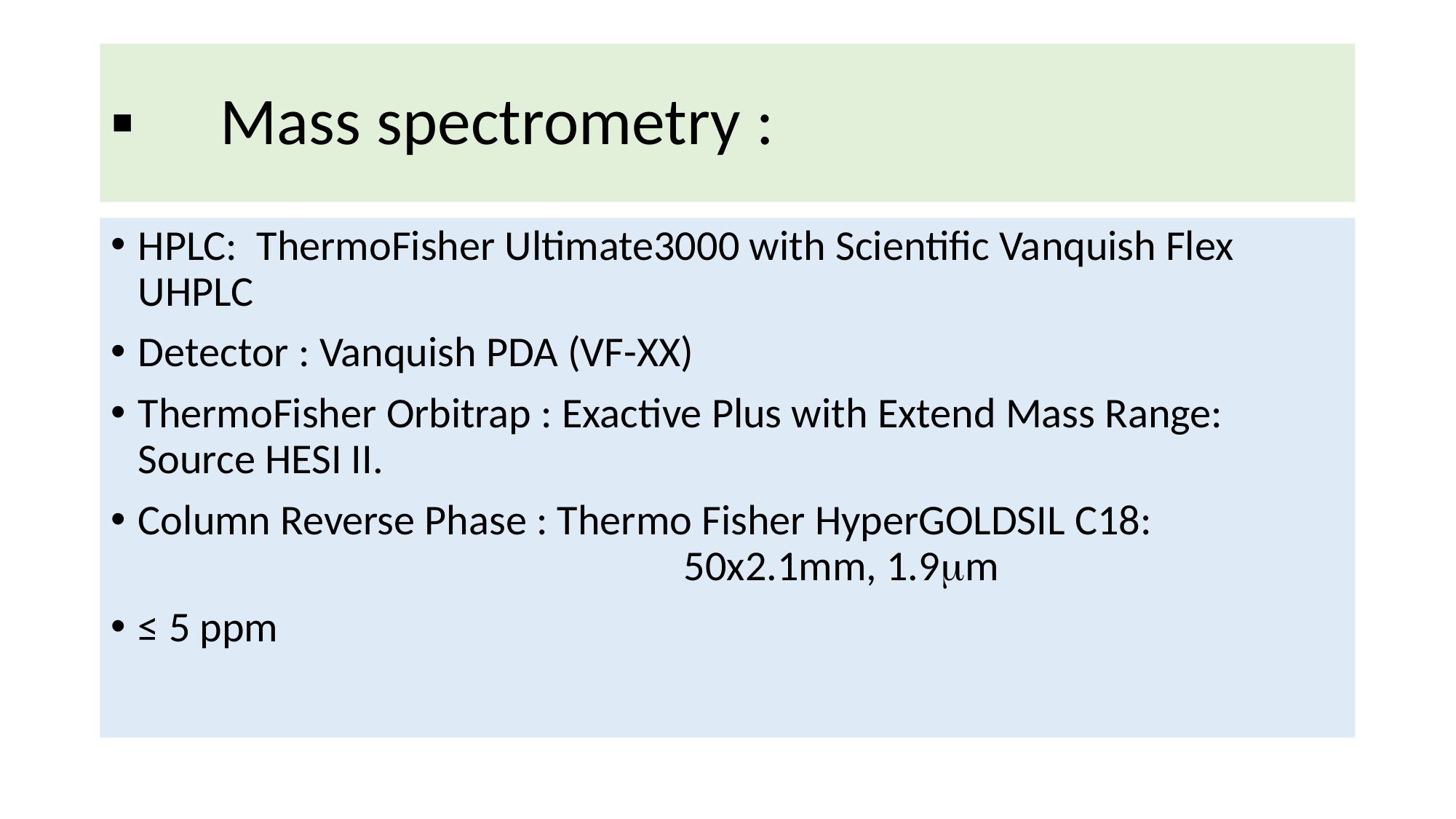

# ▪	Mass spectrometry :
HPLC:  ThermoFisher Ultimate3000 with Scientific Vanquish Flex UHPLC
Detector : Vanquish PDA (VF-XX)
ThermoFisher Orbitrap : Exactive Plus with Extend Mass Range: Source HESI II.
Column Reverse Phase : Thermo Fisher HyperGOLDSIL C18: 							50x2.1mm, 1.9μm
≤ 5 ppm